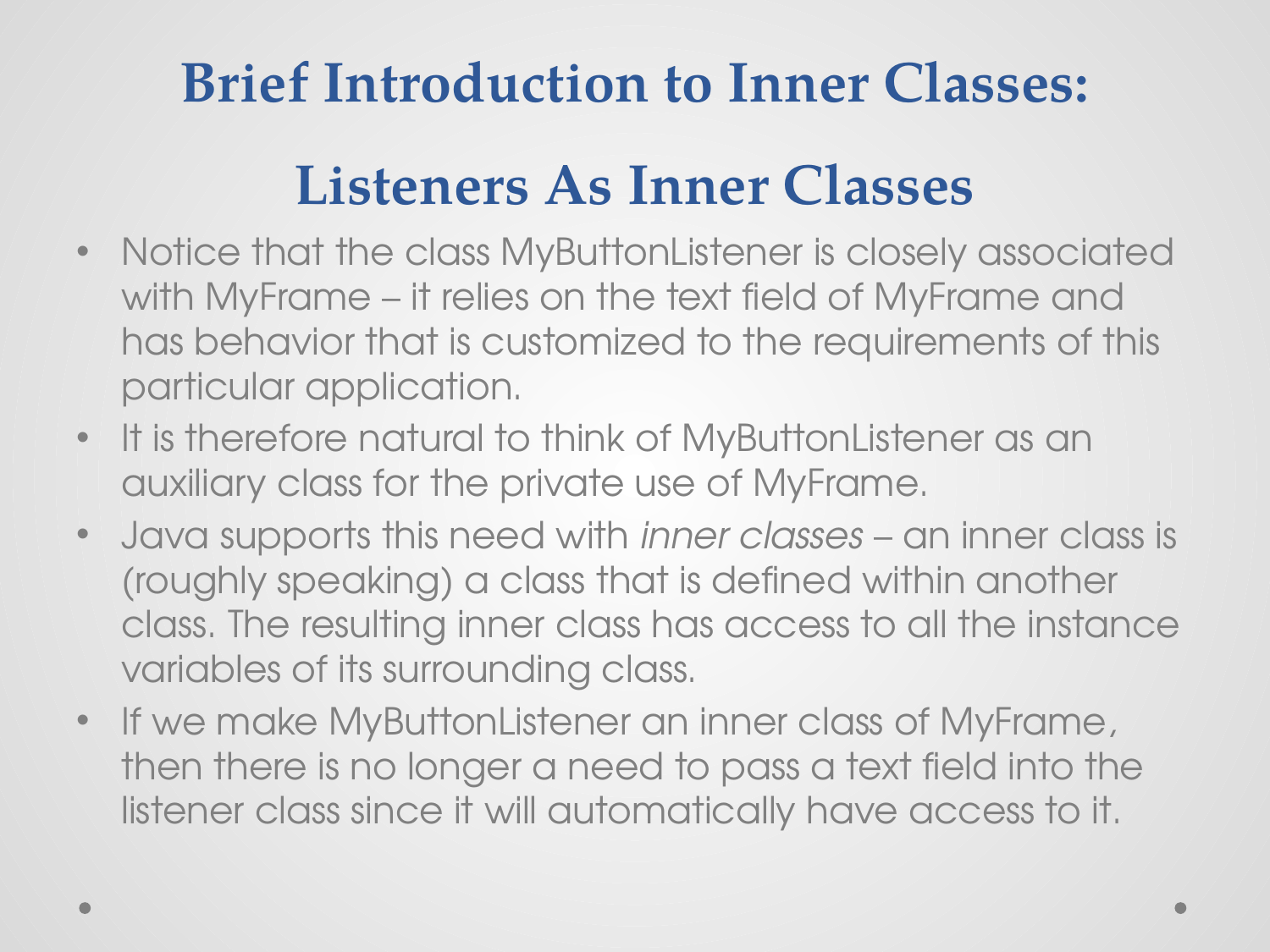

# Brief Introduction to Inner Classes: Listeners As Inner Classes
Notice that the class MyButtonListener is closely associated with MyFrame – it relies on the text field of MyFrame and has behavior that is customized to the requirements of this particular application.
It is therefore natural to think of MyButtonListener as an auxiliary class for the private use of MyFrame.
Java supports this need with inner classes – an inner class is (roughly speaking) a class that is defined within another class. The resulting inner class has access to all the instance variables of its surrounding class.
If we make MyButtonListener an inner class of MyFrame, then there is no longer a need to pass a text field into the listener class since it will automatically have access to it.